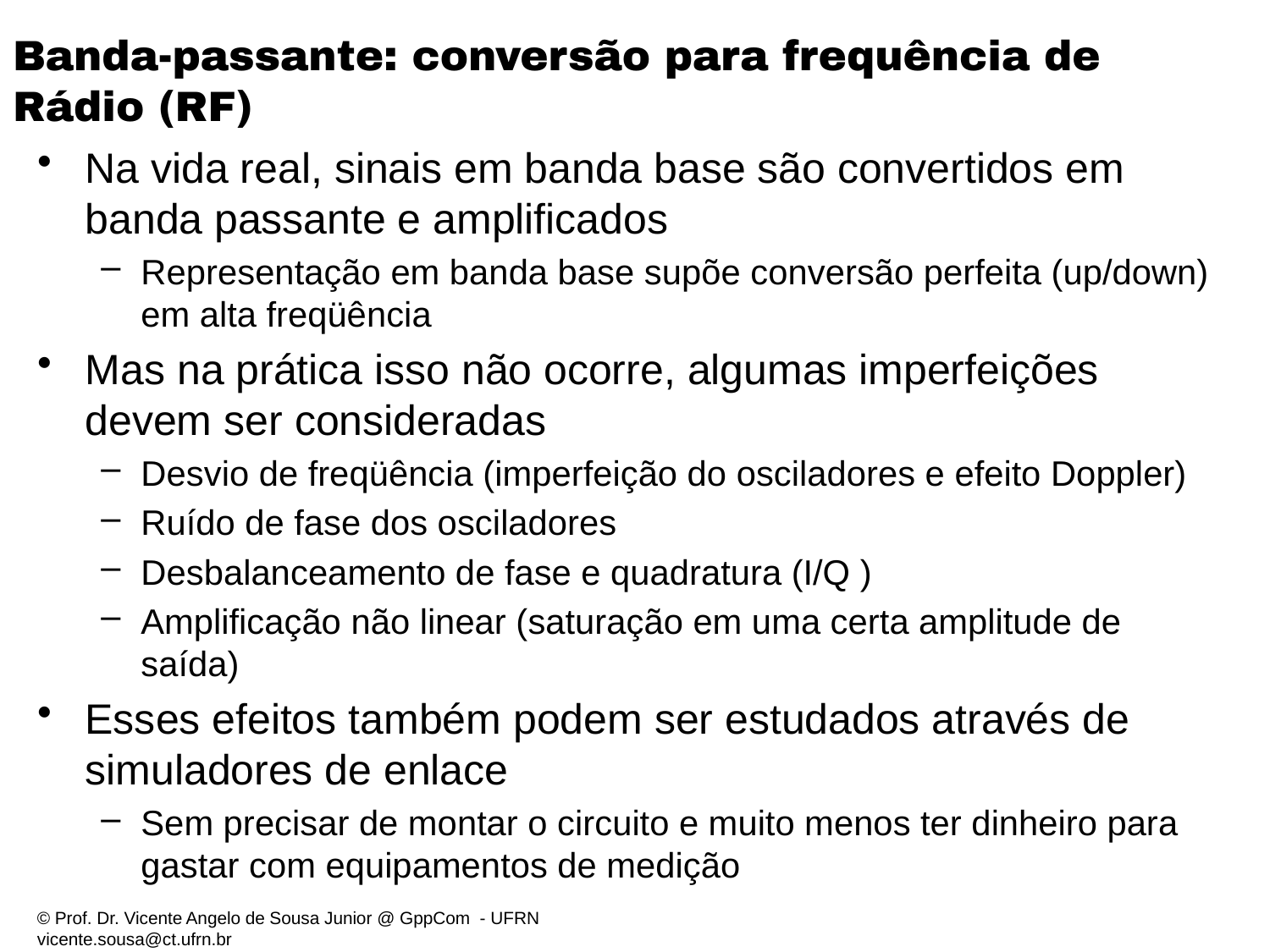

# Banda-passante: conversão para frequência de Rádio (RF)
Na vida real, sinais em banda base são convertidos em banda passante e amplificados
Representação em banda base supõe conversão perfeita (up/down) em alta freqüência
Mas na prática isso não ocorre, algumas imperfeições devem ser consideradas
Desvio de freqüência (imperfeição do osciladores e efeito Doppler)
Ruído de fase dos osciladores
Desbalanceamento de fase e quadratura (I/Q )
Amplificação não linear (saturação em uma certa amplitude de saída)
Esses efeitos também podem ser estudados através de simuladores de enlace
Sem precisar de montar o circuito e muito menos ter dinheiro para gastar com equipamentos de medição